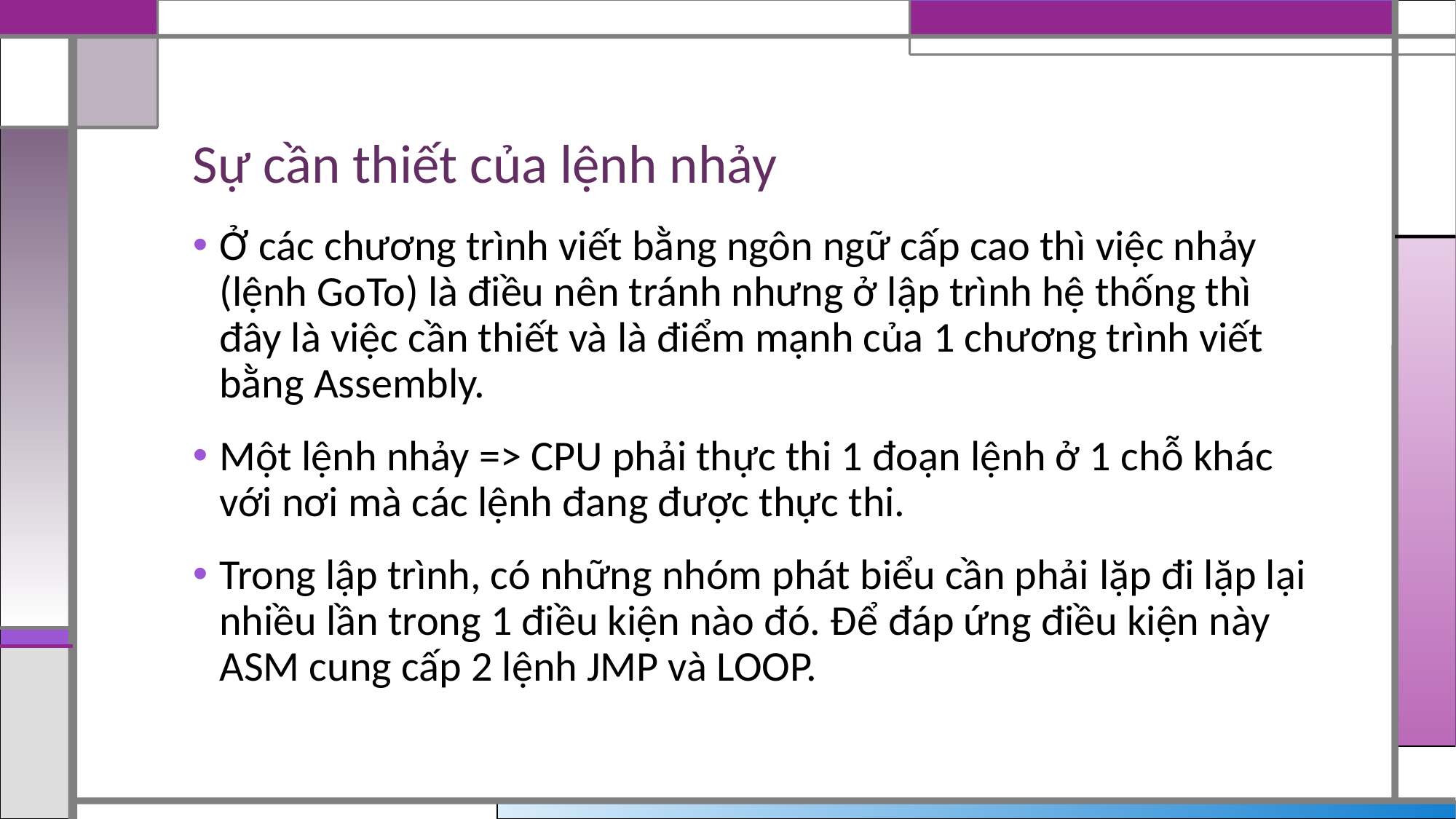

# Sự cần thiết của lệnh nhảy
Ở các chương trình viết bằng ngôn ngữ cấp cao thì việc nhảy (lệnh GoTo) là điều nên tránh nhưng ở lập trình hệ thống thì đây là việc cần thiết và là điểm mạnh của 1 chương trình viết bằng Assembly.
Một lệnh nhảy => CPU phải thực thi 1 đoạn lệnh ở 1 chỗ khác với nơi mà các lệnh đang được thực thi.
Trong lập trình, có những nhóm phát biểu cần phải lặp đi lặp lại nhiều lần trong 1 điều kiện nào đó. Để đáp ứng điều kiện này ASM cung cấp 2 lệnh JMP và LOOP.